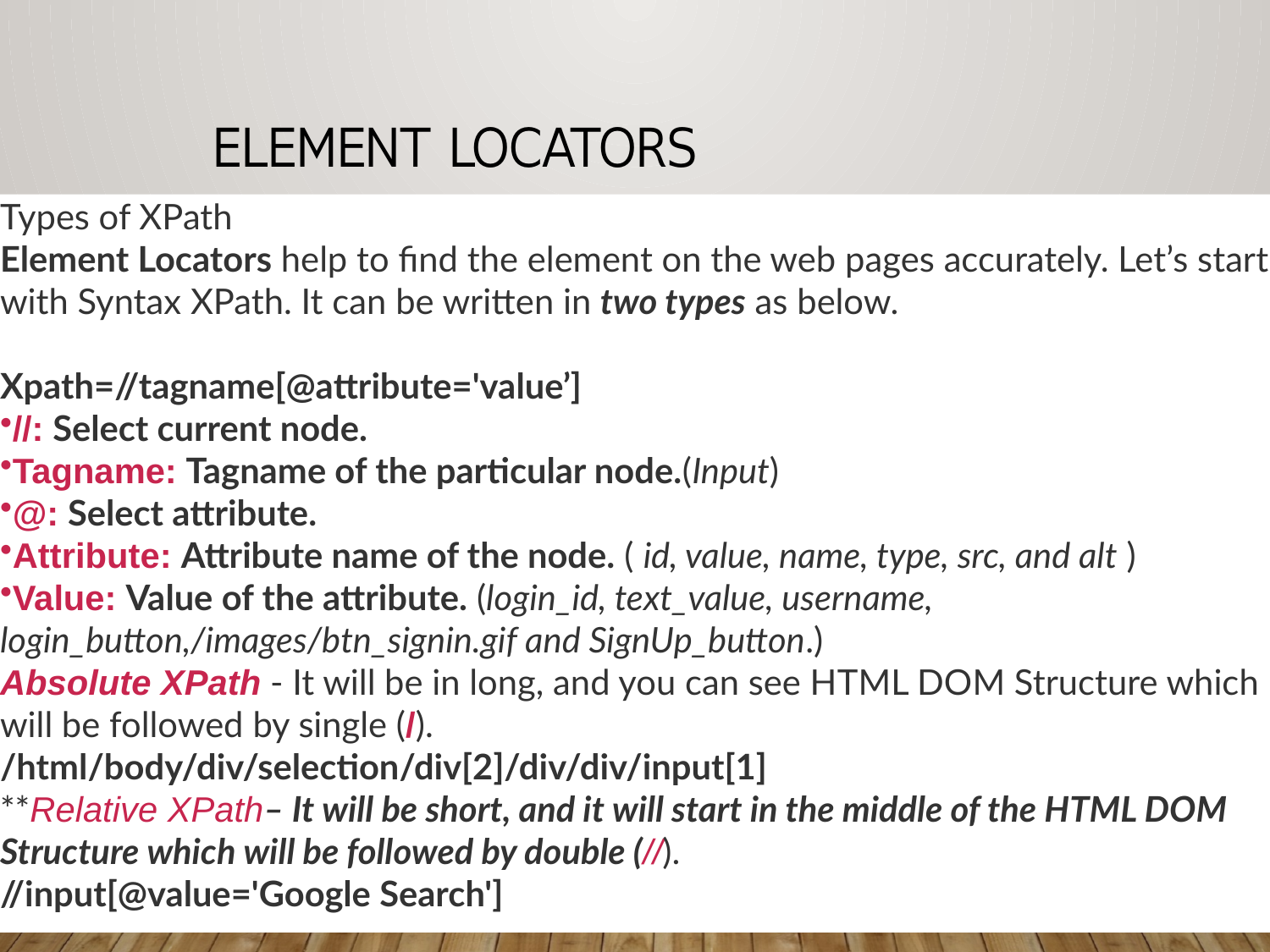

# EleMENT LOCATORS
Types of XPath
Element Locators help to find the element on the web pages accurately. Let’s start with Syntax XPath. It can be written in two types as below.

Xpath=//tagname[@attribute='value’]
//: Select current node.
Tagname: Tagname of the particular node.(Input)
@: Select attribute.
Attribute: Attribute name of the node. ( id, value, name, type, src, and alt )
Value: Value of the attribute. (login_id, text_value, username, login_button,/images/btn_signin.gif and SignUp_button.)
Absolute XPath - It will be in long, and you can see HTML DOM Structure which will be followed by single (/).
/html/body/div/selection/div[2]/div/div/input[1]
**Relative XPath– It will be short, and it will start in the middle of the HTML DOM Structure which will be followed by double (//).
//input[@value='Google Search']